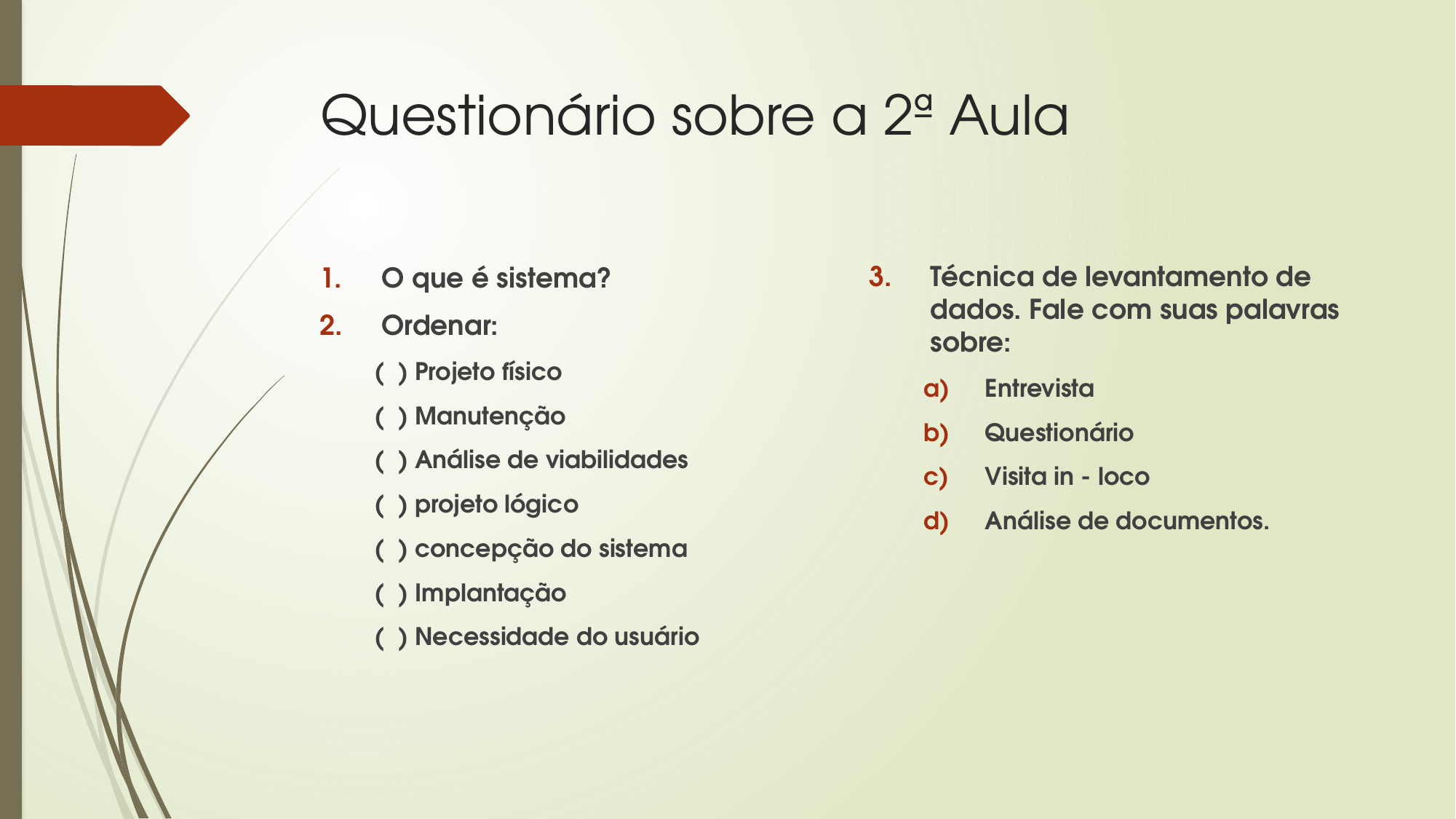

# Questionário sobre a 2ª Aula
Técnica de levantamento de dados. Fale com suas palavras sobre:
Entrevista
Questionário
Visita in - loco
Análise de documentos.
O que é sistema?
Ordenar:
(  ) Projeto físico
(  ) Manutenção
(  ) Análise de viabilidades
(  ) projeto lógico
(  ) concepção do sistema
(  ) Implantação
(  ) Necessidade do usuário